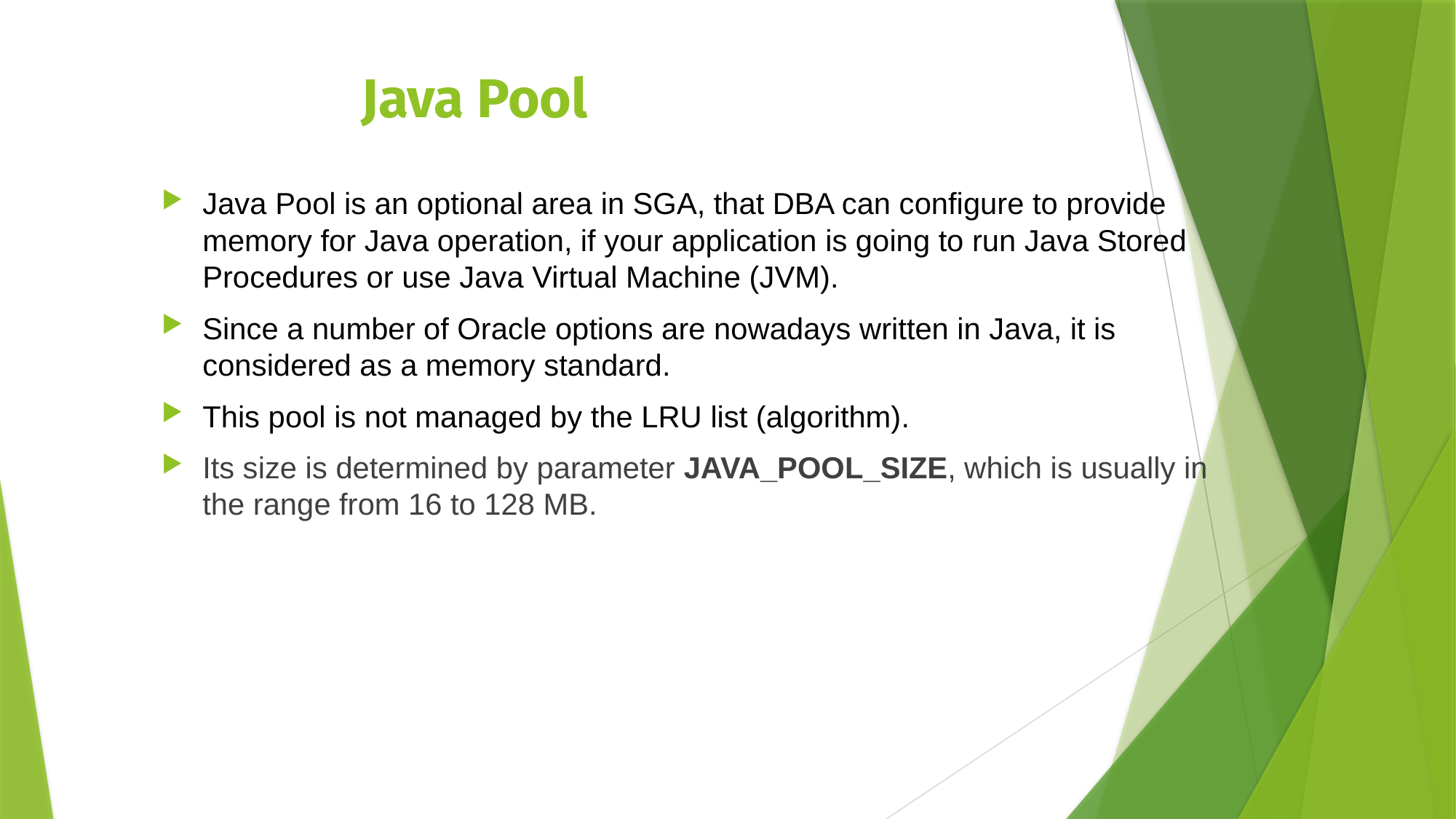

# Java Pool

Java Pool is an optional area in SGA, that DBA can configure to provide memory for Java operation, if your application is going to run Java Stored Procedures or use Java Virtual Machine (JVM).
Since a number of Oracle options are nowadays written in Java, it is considered as a memory standard.
This pool is not managed by the LRU list (algorithm).
Its size is determined by parameter JAVA_POOL_SIZE, which is usually in the range from 16 to 128 MB.